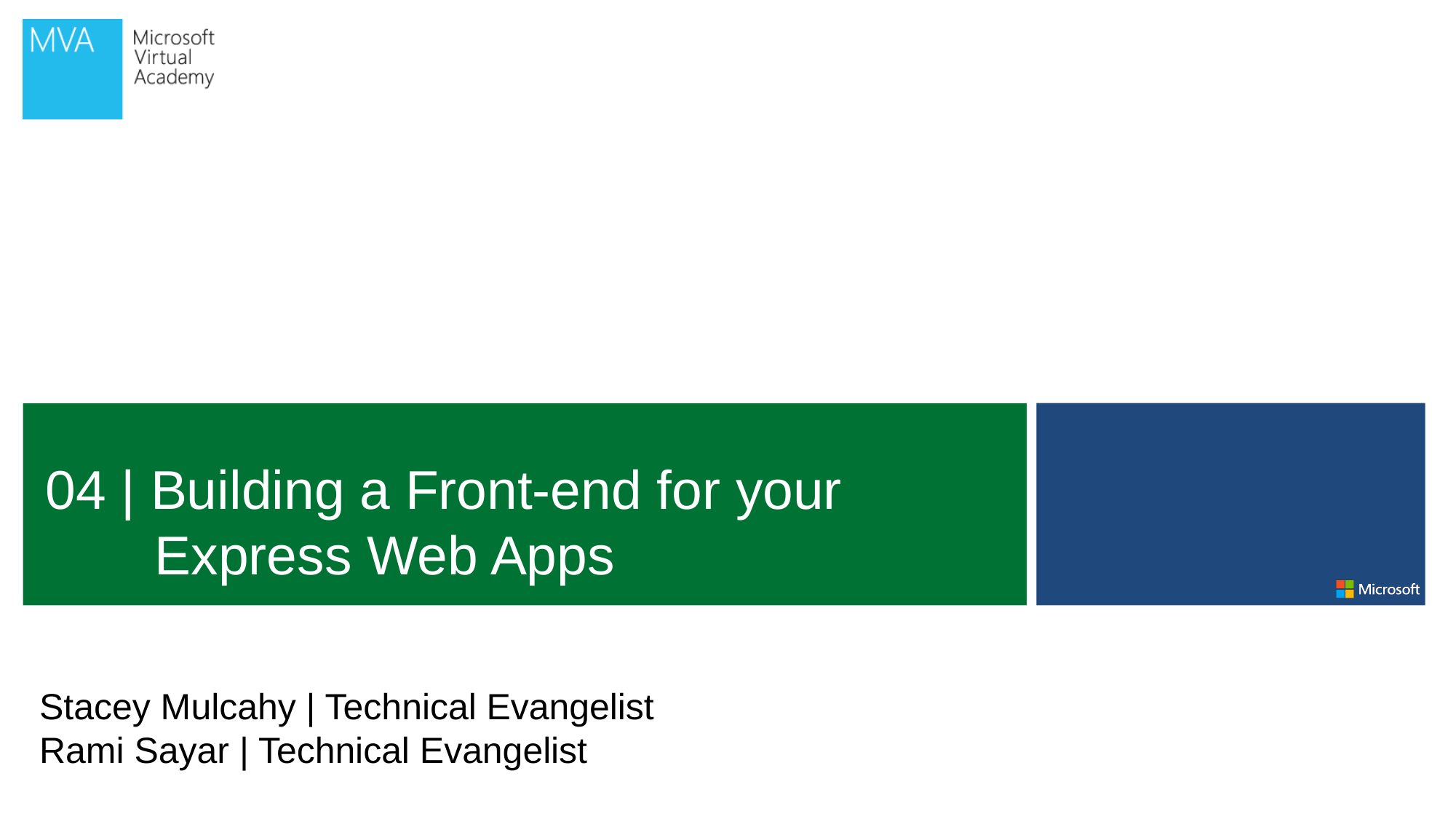

04 | Building a Front-end for your Express Web Apps
Stacey Mulcahy | Technical Evangelist
Rami Sayar | Technical Evangelist